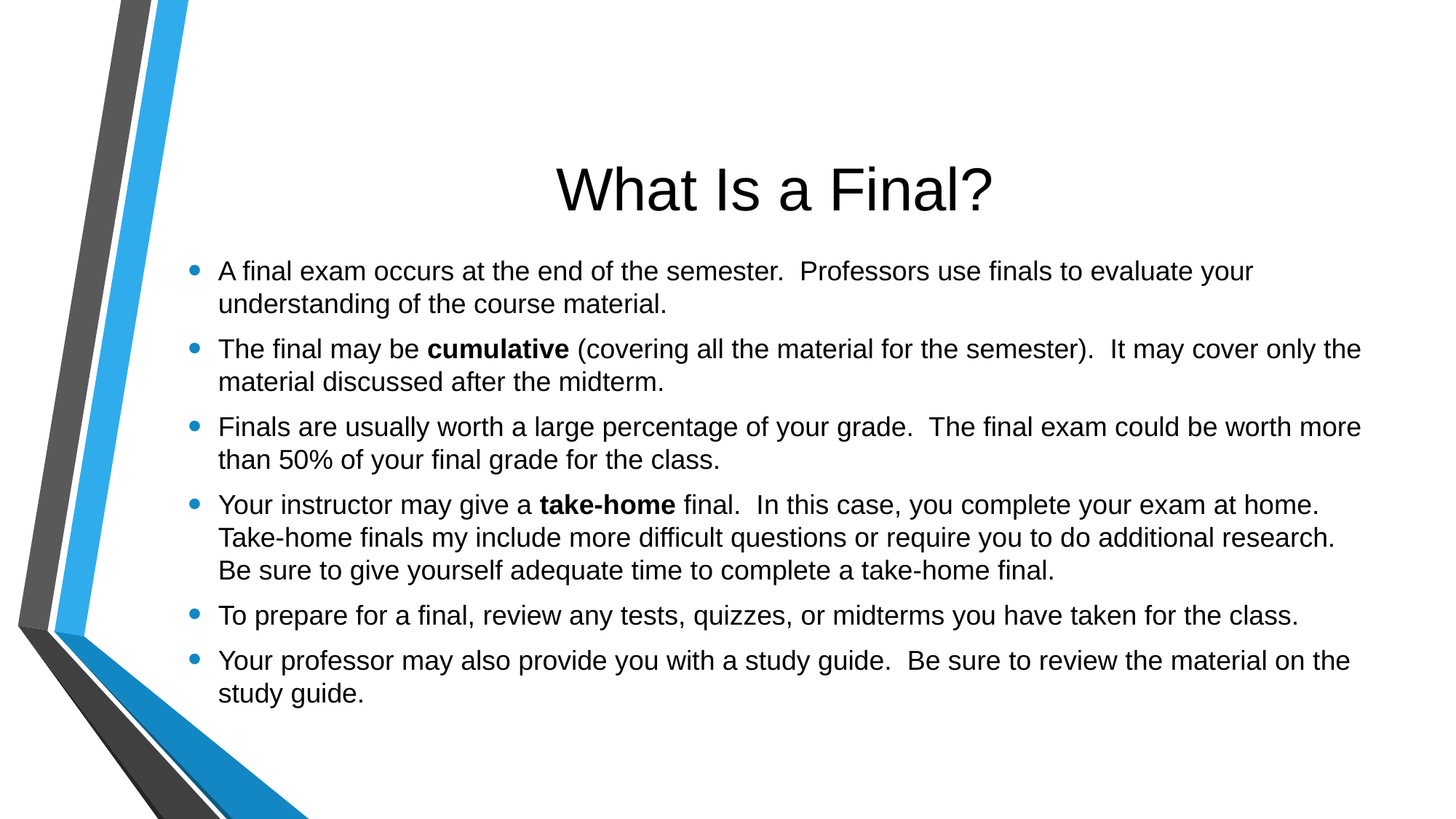

# What Is a Final?
A final exam occurs at the end of the semester.  Professors use finals to evaluate your understanding of the course material.
The final may be cumulative (covering all the material for the semester).  It may cover only the material discussed after the midterm.
Finals are usually worth a large percentage of your grade.  The final exam could be worth more than 50% of your final grade for the class.
Your instructor may give a take-home final.  In this case, you complete your exam at home.  Take-home finals my include more difficult questions or require you to do additional research.  Be sure to give yourself adequate time to complete a take-home final.
To prepare for a final, review any tests, quizzes, or midterms you have taken for the class.
Your professor may also provide you with a study guide.  Be sure to review the material on the study guide.